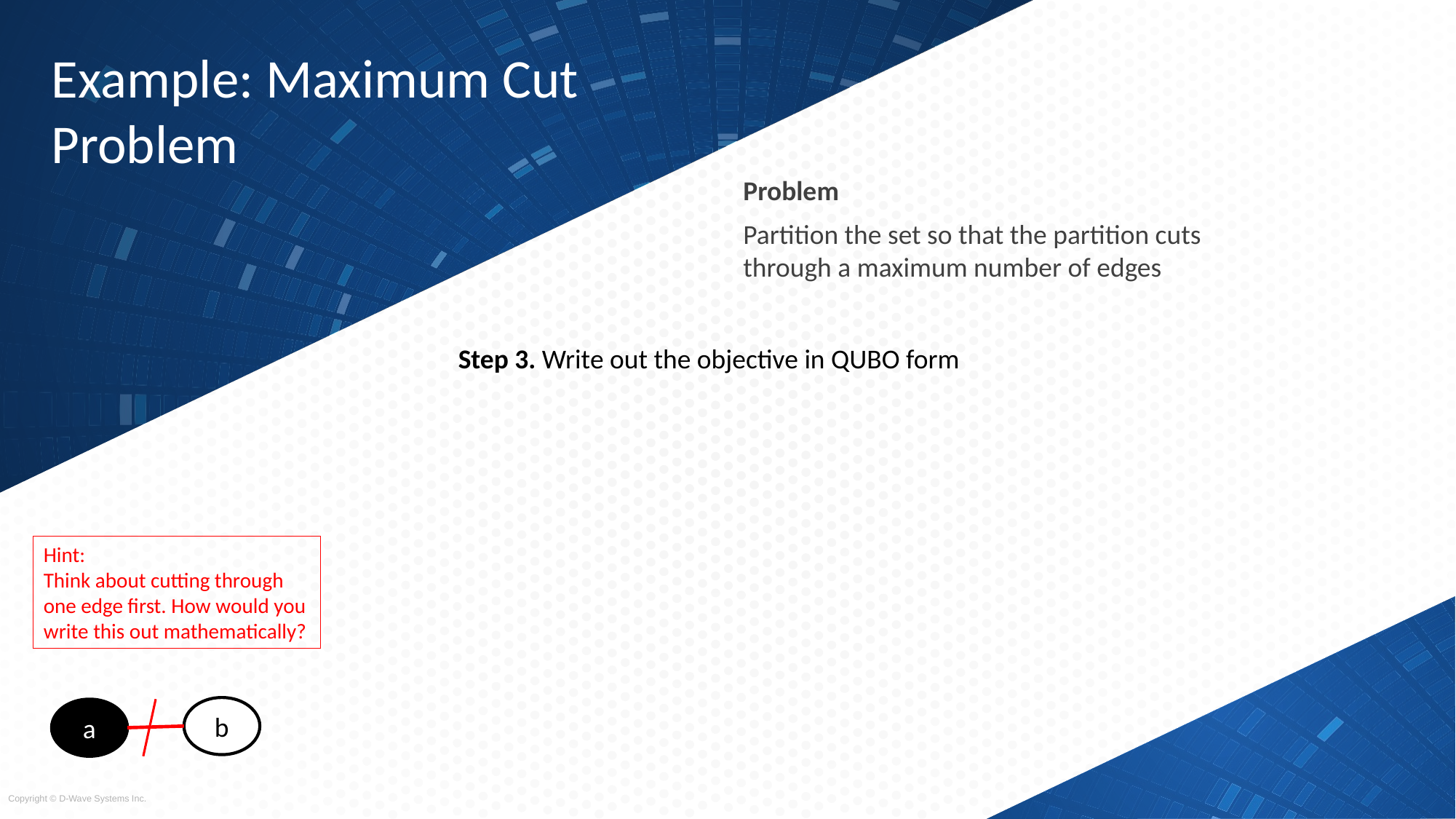

# Example: Maximum Cut Problem
Problem
Partition the set so that the partition cuts through a maximum number of edges

Step 3. Write out the objective in QUBO form

Hint:
Think about cutting through one edge first. How would you write this out mathematically?
b
a